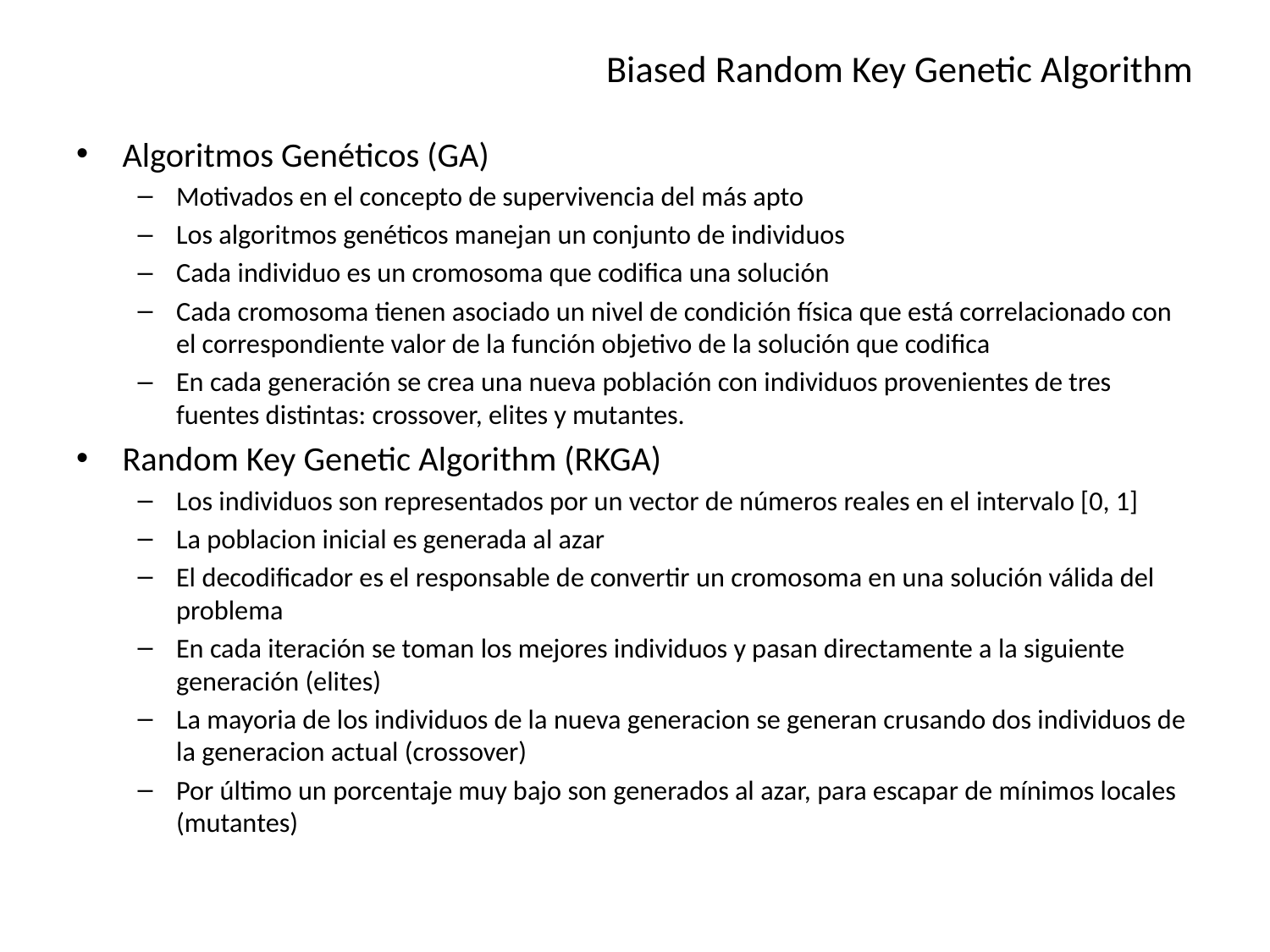

# Biased Random Key Genetic Algorithm
Algoritmos Genéticos (GA)
Motivados en el concepto de supervivencia del más apto
Los algoritmos genéticos manejan un conjunto de individuos
Cada individuo es un cromosoma que codifica una solución
Cada cromosoma tienen asociado un nivel de condición física que está correlacionado con el correspondiente valor de la función objetivo de la solución que codifica
En cada generación se crea una nueva población con individuos provenientes de tres fuentes distintas: crossover, elites y mutantes.
Random Key Genetic Algorithm (RKGA)
Los individuos son representados por un vector de números reales en el intervalo [0, 1]
La poblacion inicial es generada al azar
El decodificador es el responsable de convertir un cromosoma en una solución válida del problema
En cada iteración se toman los mejores individuos y pasan directamente a la siguiente generación (elites)
La mayoria de los individuos de la nueva generacion se generan crusando dos individuos de la generacion actual (crossover)
Por último un porcentaje muy bajo son generados al azar, para escapar de mínimos locales (mutantes)